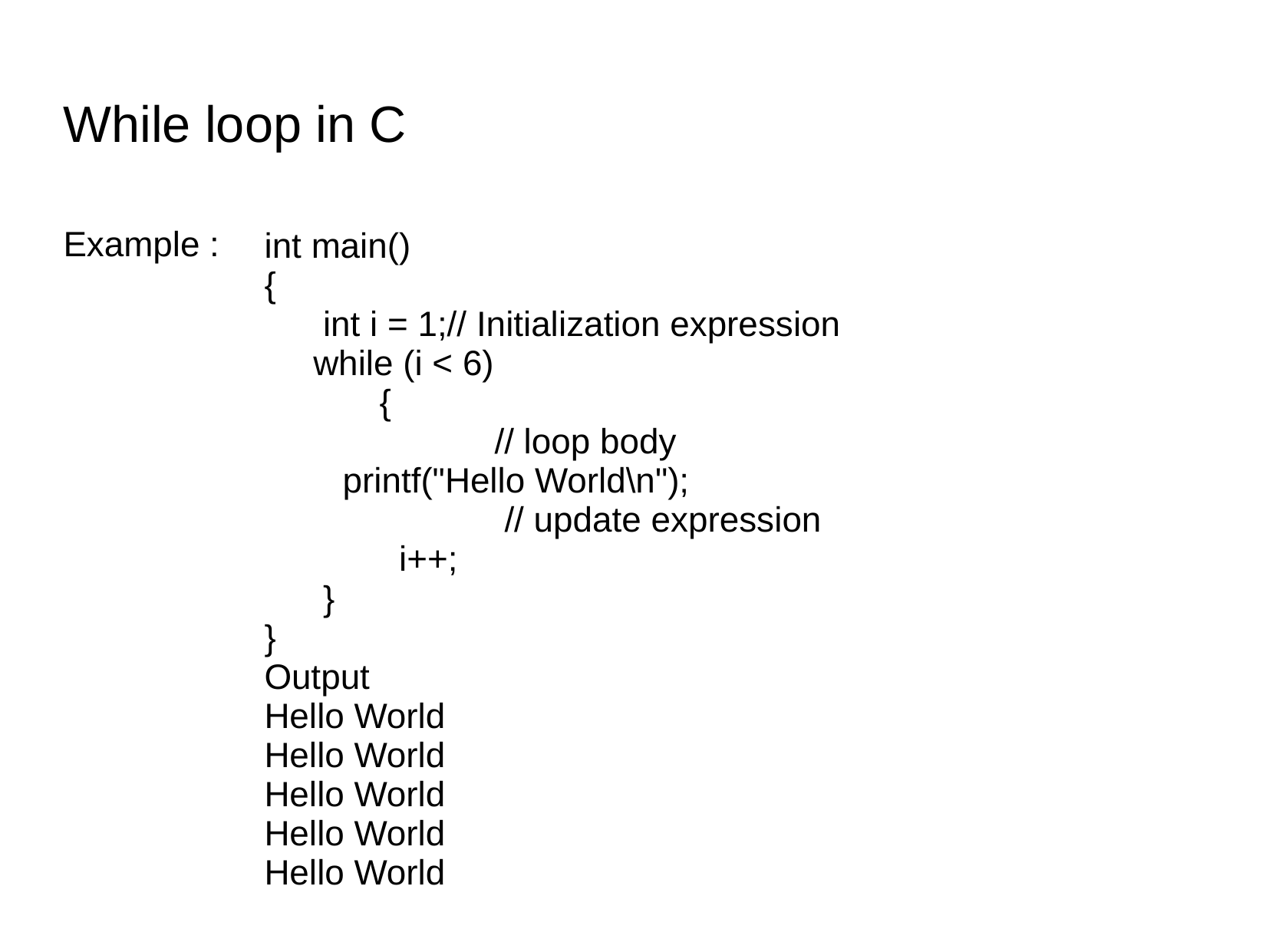

Example :

While loop in C
int main()
{
      int i = 1;// Initialization expression
     while (i < 6)
	{
		// loop body
        printf("Hello World\n");
		 // update expression
   	  i++;
      }
}
Output
Hello World
Hello World
Hello World
Hello World
Hello World